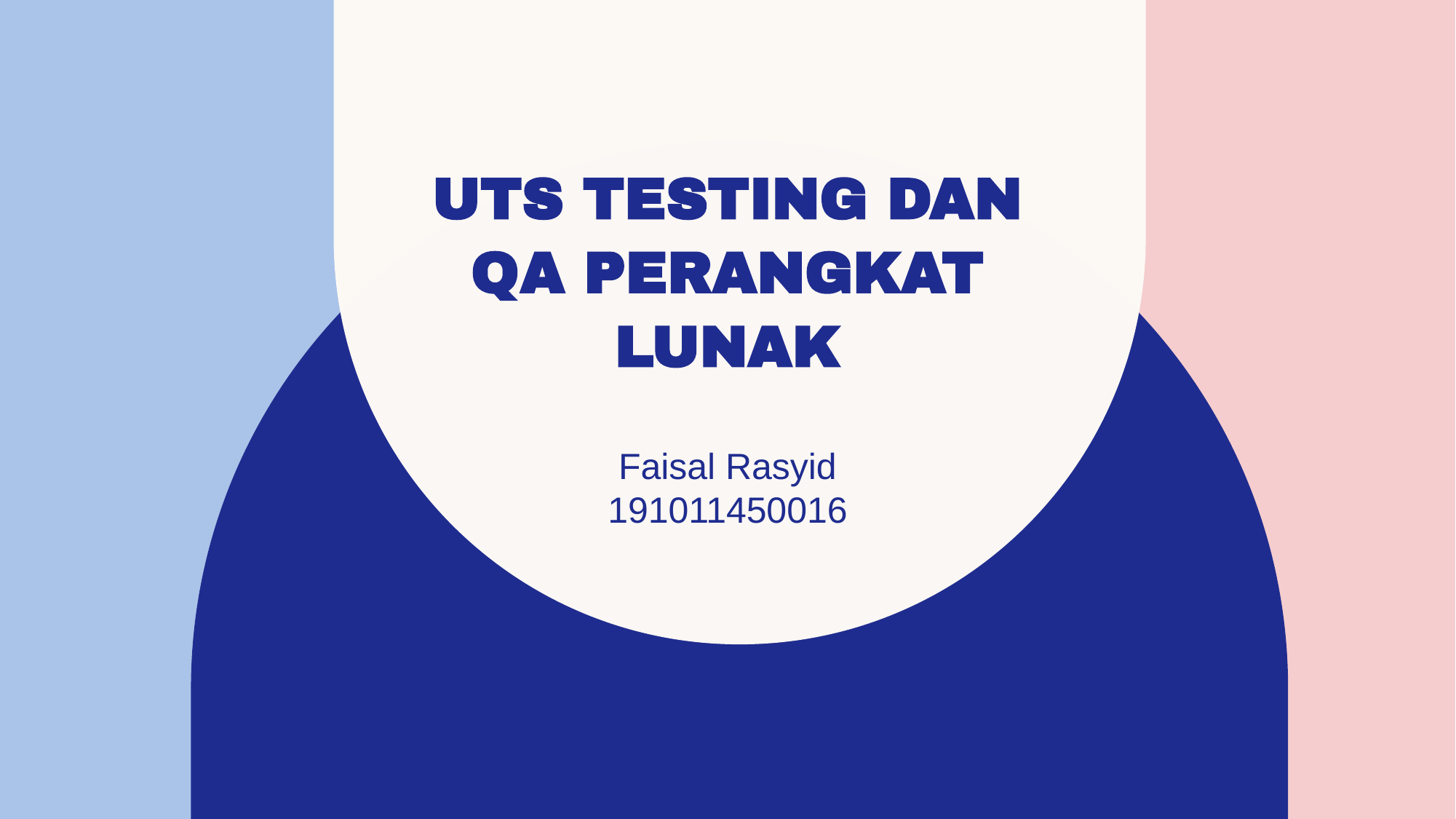

# UTS Testing dan qa perangkat lunak
Faisal Rasyid
191011450016